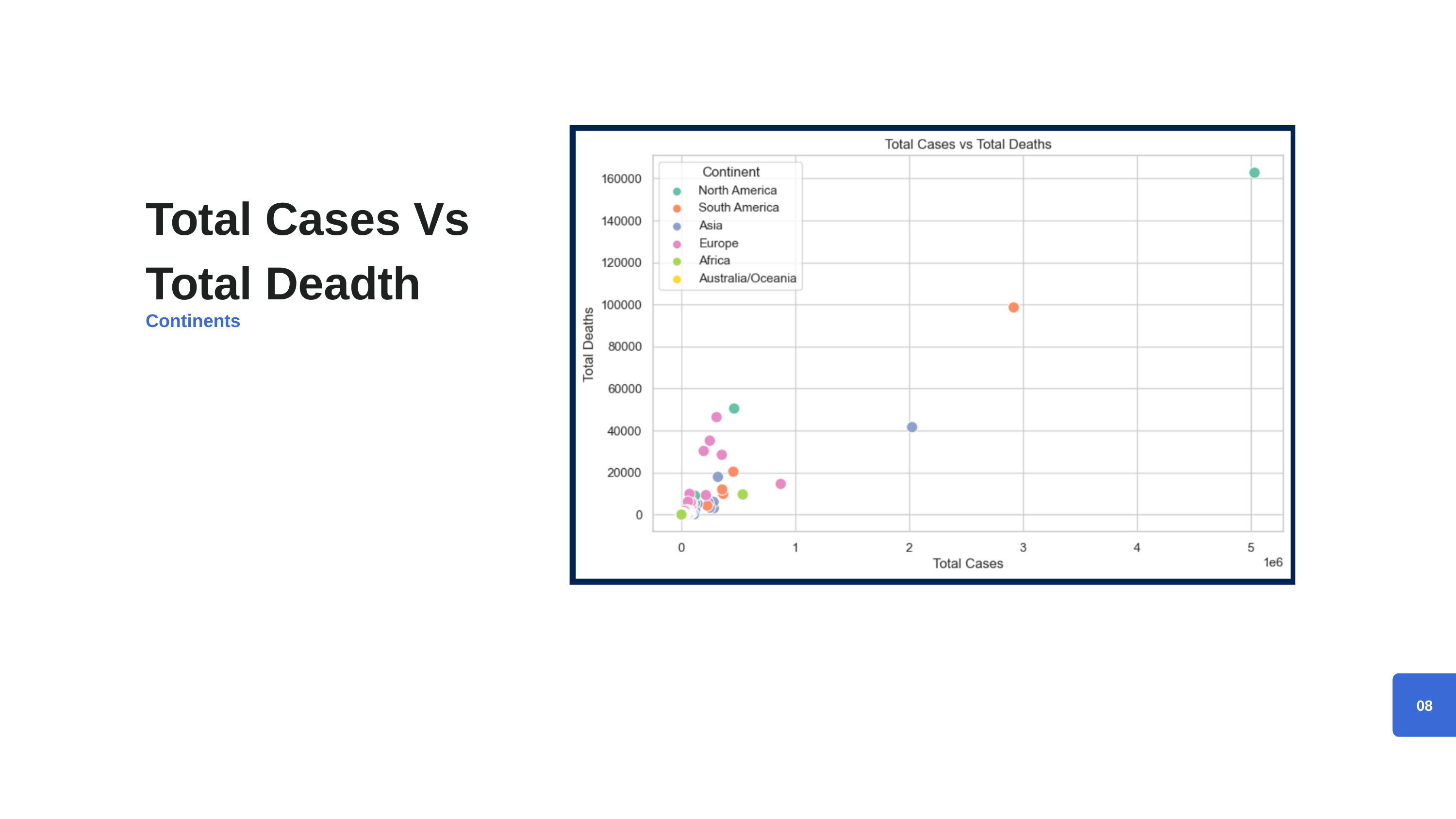

Total Cases Vs Total Deadth
Continents

08